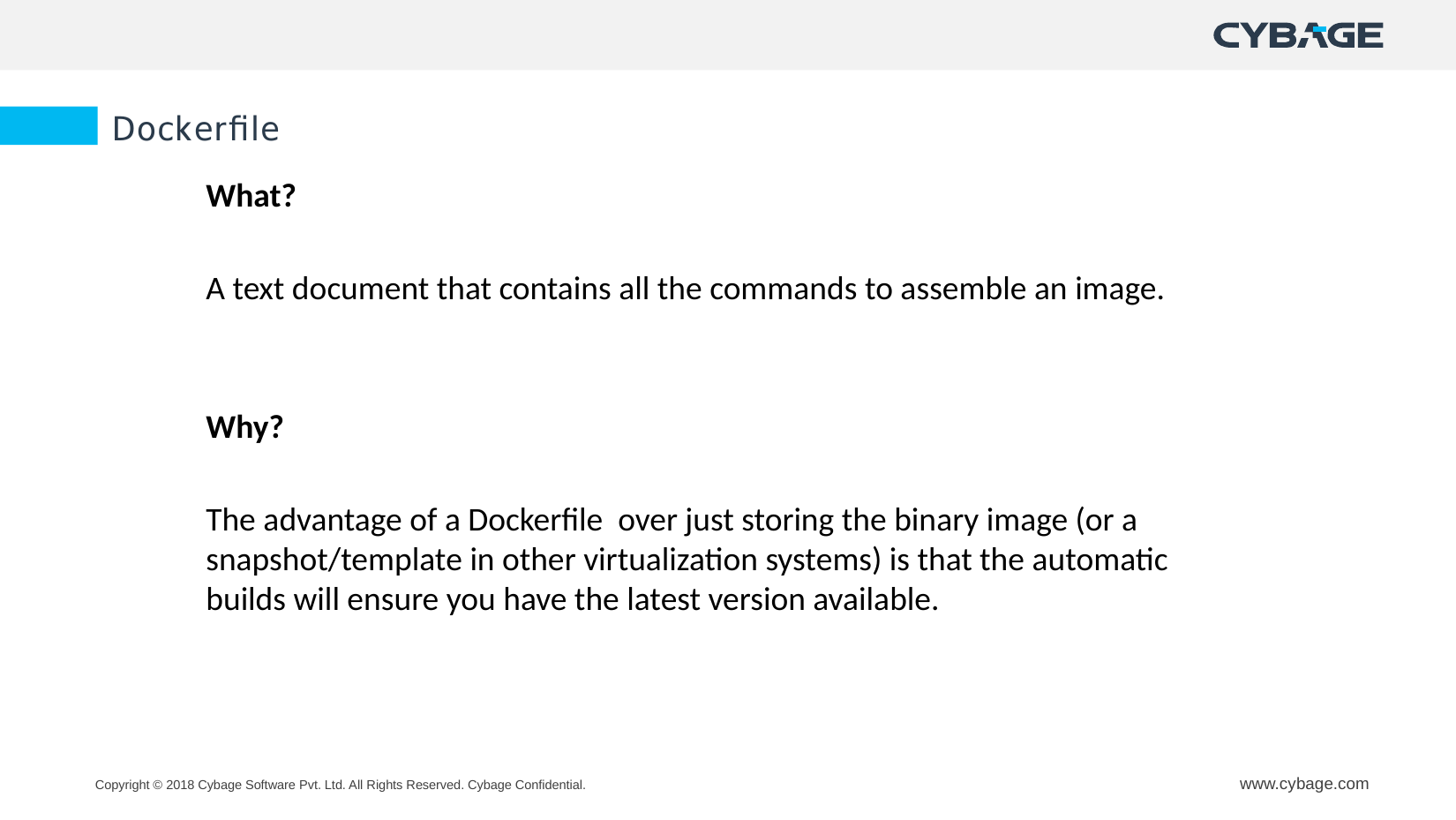

Dockerfile

What?

A text document that contains all the commands to assemble an image.

Why?

The advantage of a Dockerfile  over just storing the binary image (or a snapshot/template in other virtualization systems) is that the automatic builds will ensure you have the latest version available.